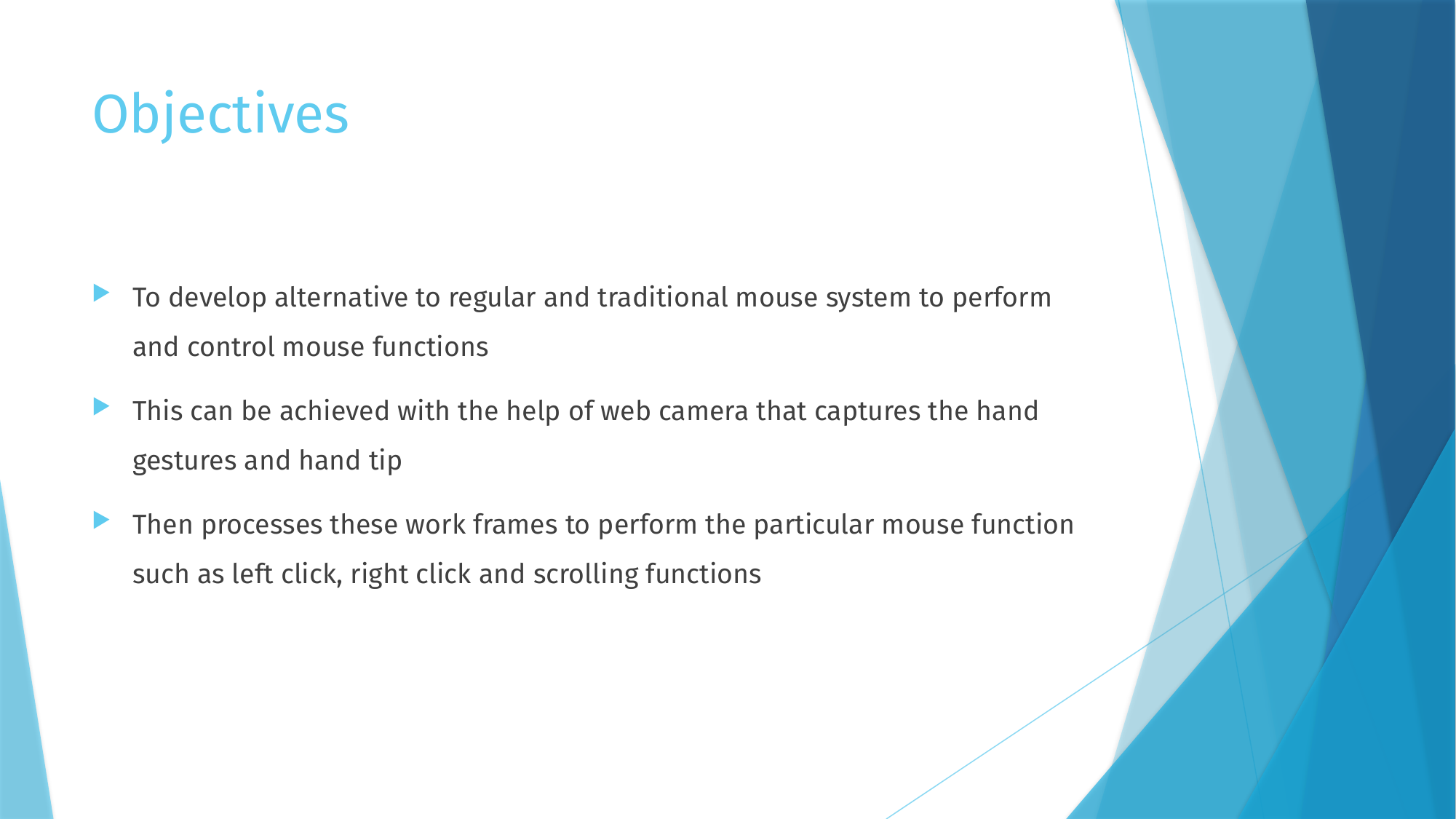

# Objectives
To develop alternative to regular and traditional mouse system to perform and control mouse functions
This can be achieved with the help of web camera that captures the hand gestures and hand tip
Then processes these work frames to perform the particular mouse function such as left click, right click and scrolling functions